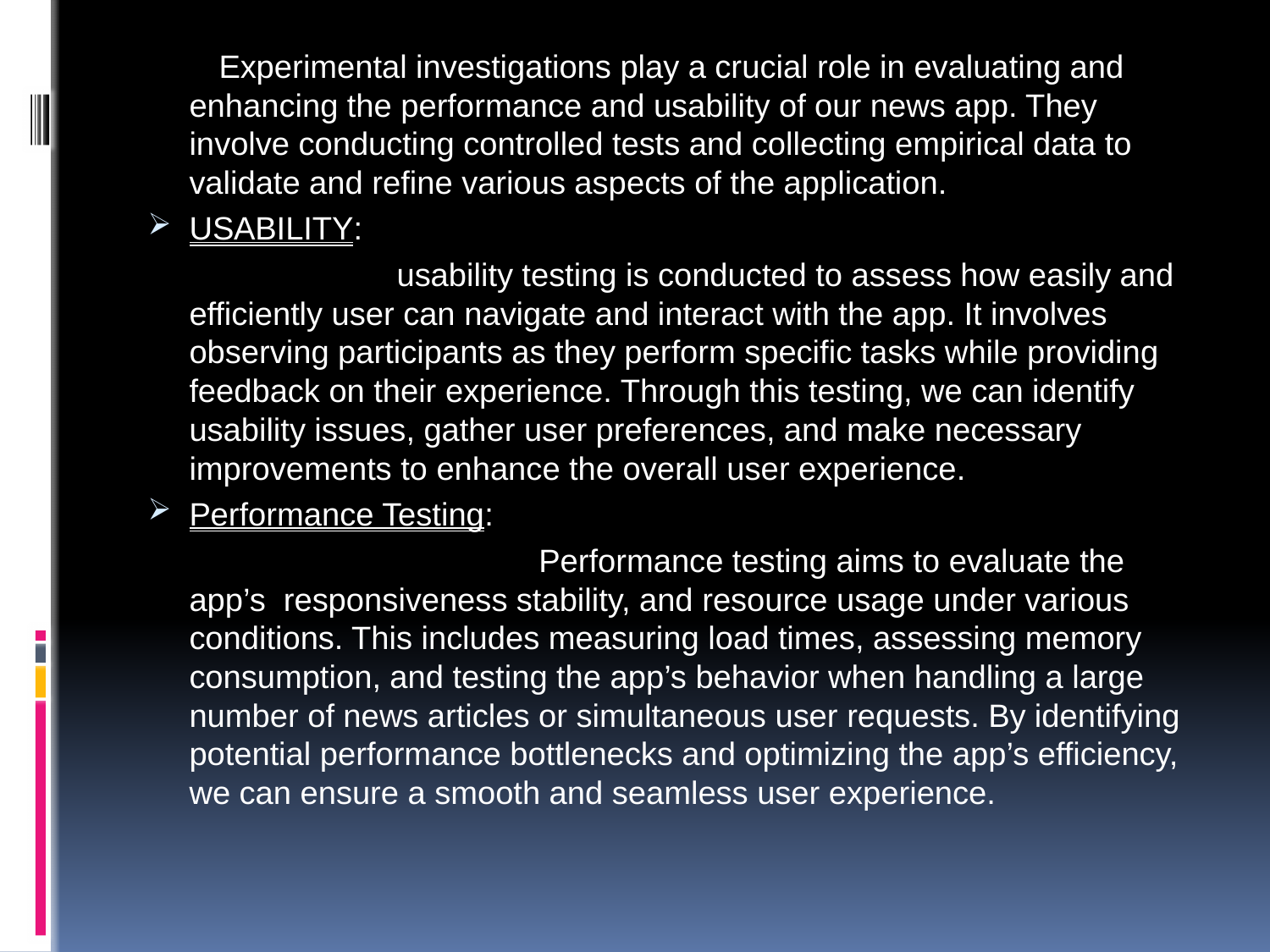

Experimental investigations play a crucial role in evaluating and enhancing the performance and usability of our news app. They involve conducting controlled tests and collecting empirical data to validate and refine various aspects of the application.
USABILITY:
                            usability testing is conducted to assess how easily and efficiently user can navigate and interact with the app. It involves observing participants as they perform specific tasks while providing feedback on their experience. Through this testing, we can identify usability issues, gather user preferences, and make necessary improvements to enhance the overall user experience.
Performance Testing:
                                            Performance testing aims to evaluate the app’s  responsiveness stability, and resource usage under various conditions. This includes measuring load times, assessing memory consumption, and testing the app’s behavior when handling a large number of news articles or simultaneous user requests. By identifying potential performance bottlenecks and optimizing the app’s efficiency, we can ensure a smooth and seamless user experience.